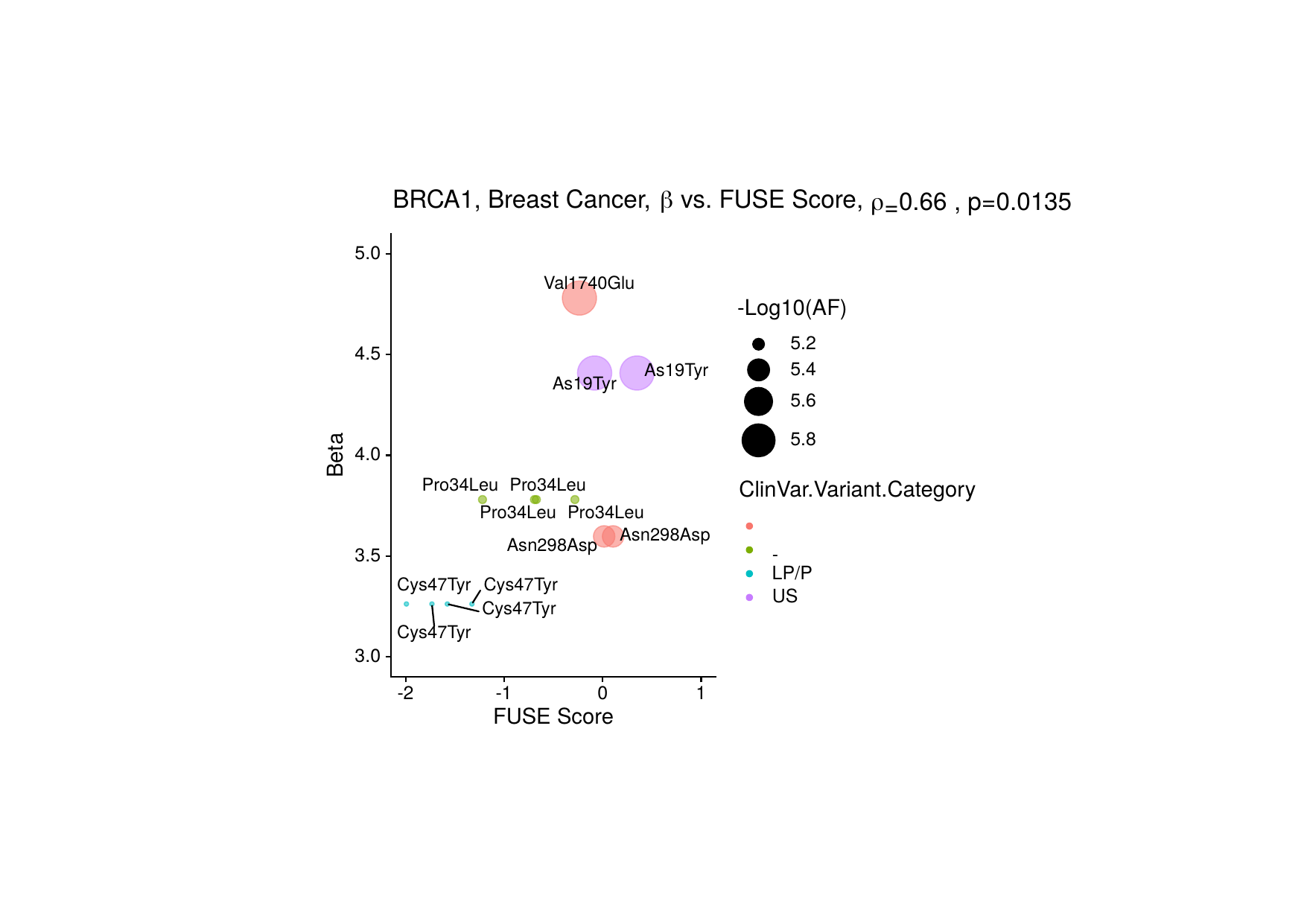

β
BRCA1, Breast Cancer,
 vs. FUSE Score,
 , p=
0.66
0.0135
ρ
=

5.0

Val1740Glu

-Log10(AF)
5.2

4.5

As19Tyr
5.4
As19Tyr

5.6

5.8
Beta
4.0

Pro34Leu
Pro34Leu
ClinVar.Variant.Category

Pro34Leu
Pro34Leu

Asn298Asp
Asn298Asp

3.5
-

LP/P

Cys47Tyr
Cys47Tyr
US

Cys47Tyr

Cys47Tyr
3.0

0
-2
-1
1
FUSE Score